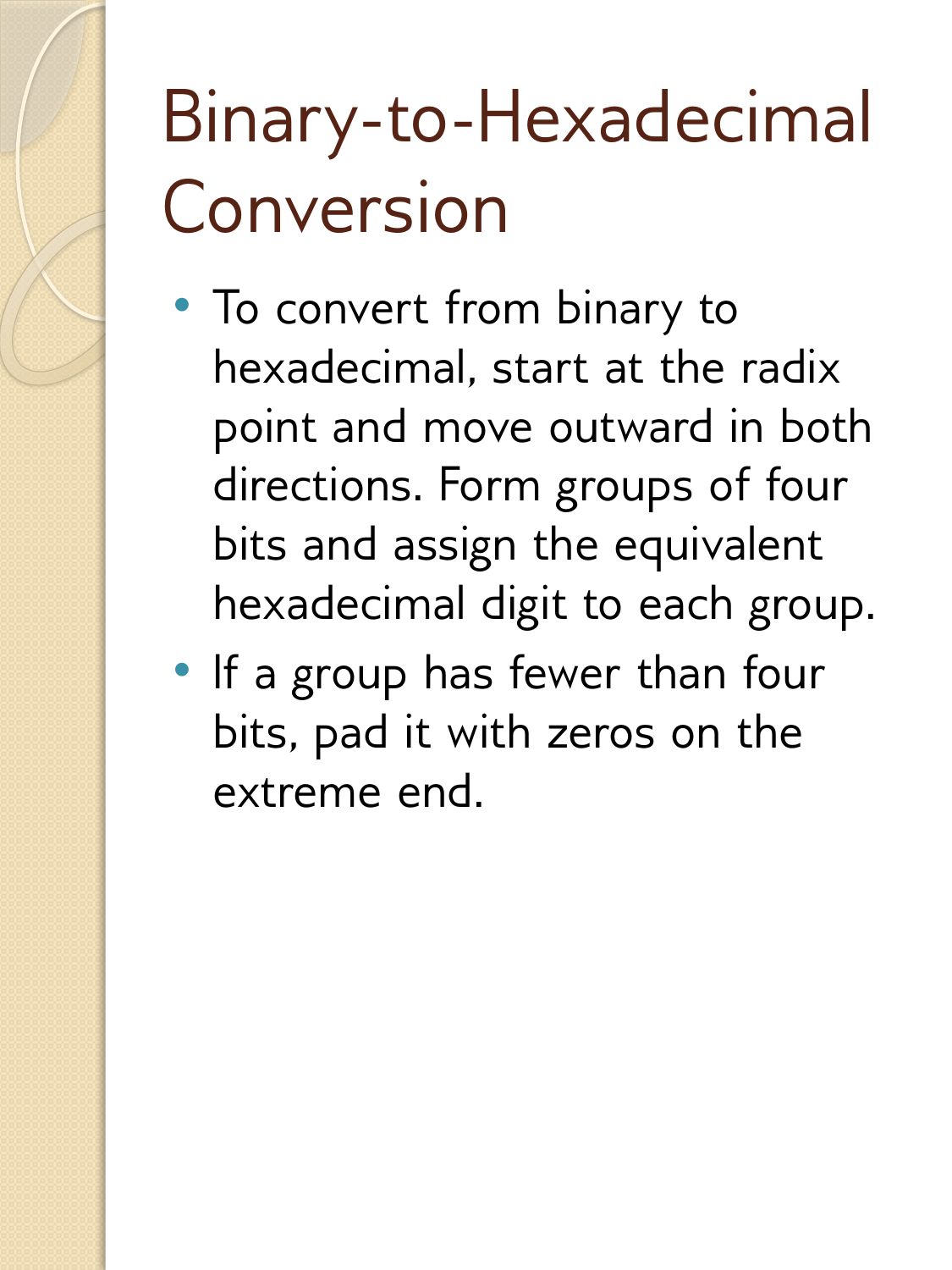

# Binary-to-Hexadecimal Conversion
To convert from binary to hexadecimal, start at the radix point and move outward in both directions. Form groups of four bits and assign the equivalent hexadecimal digit to each group.
If a group has fewer than four bits, pad it with zeros on the extreme end.